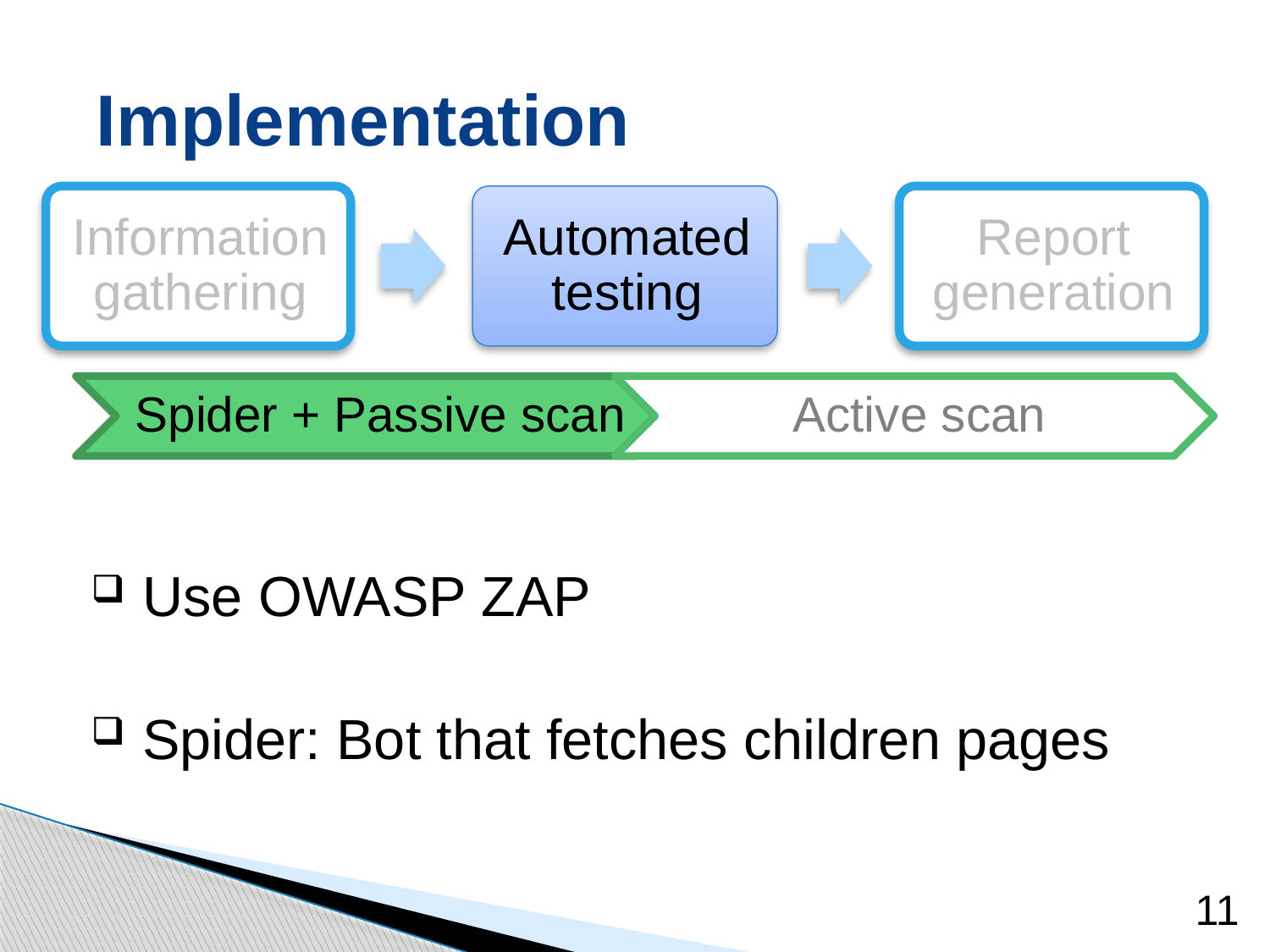

# Implementation
Information gathering

Automated testing

Report generation
Spider + Passive scan
Active scan
 Use OWASP ZAP
 Spider: Bot that fetches children pages
11